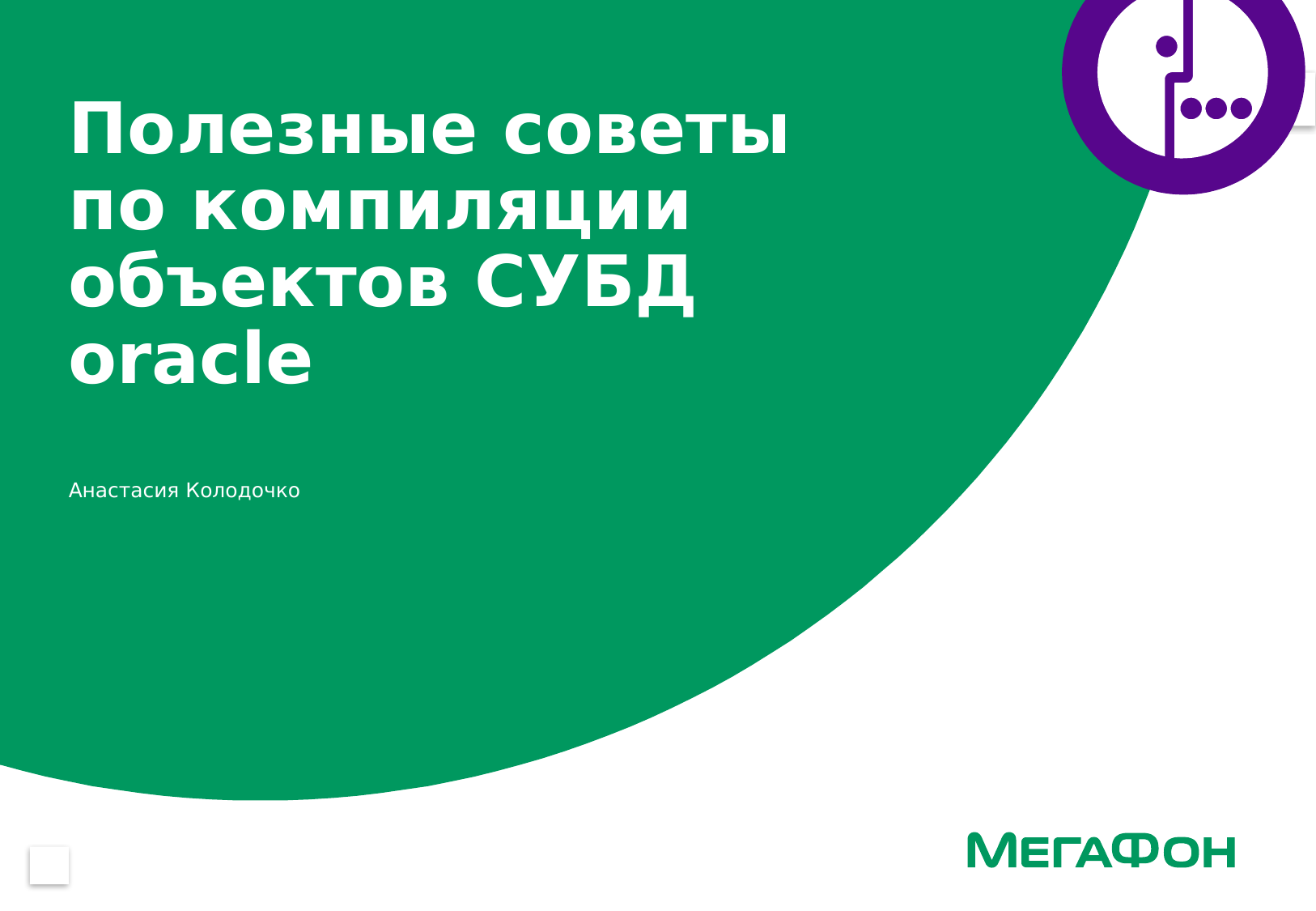

# Полезные советы по компиляции объектов СУБД oracle
Анастасия Колодочко